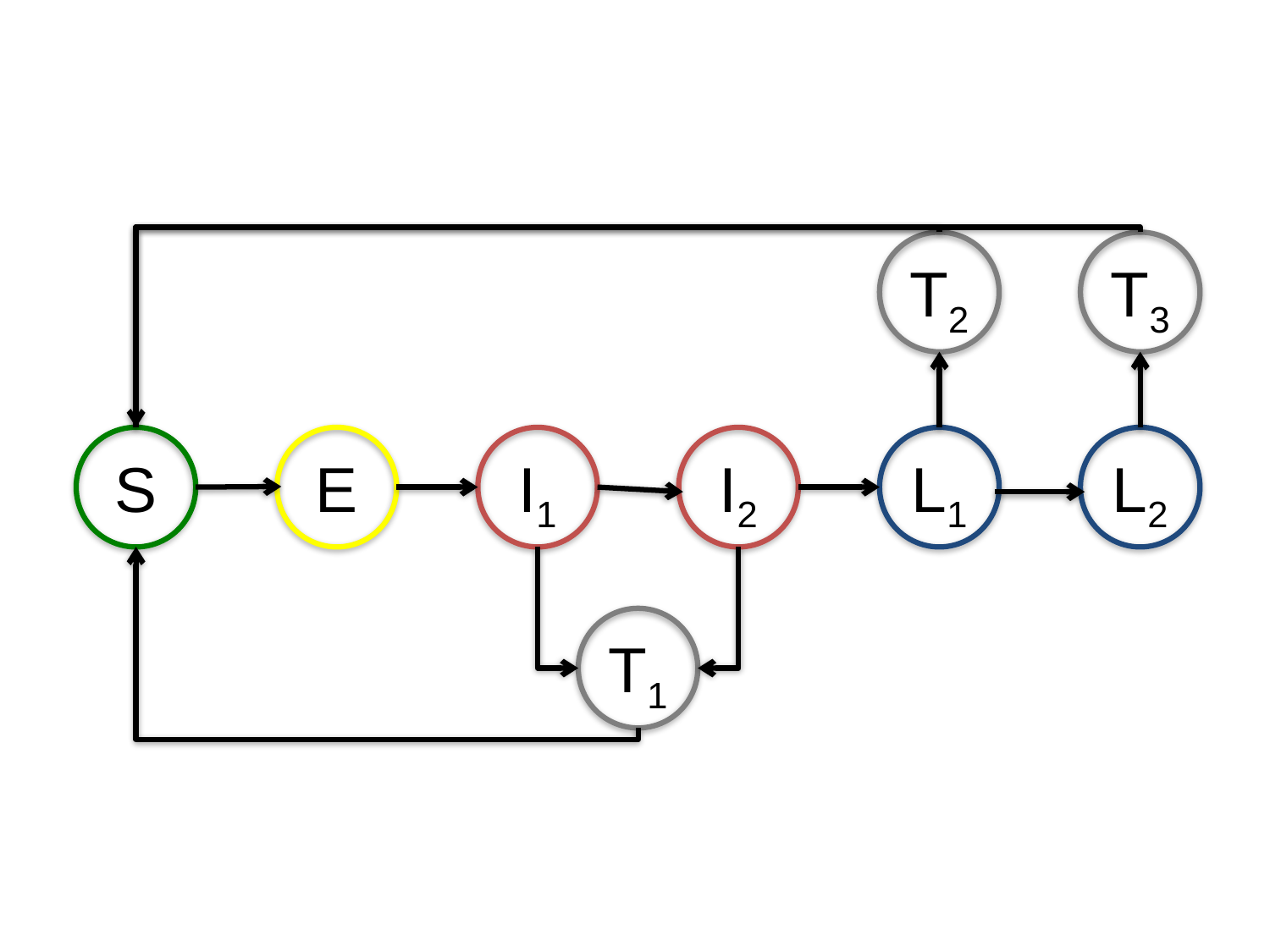

T2

T3

S

E

I1

I2

L1

L2

T1